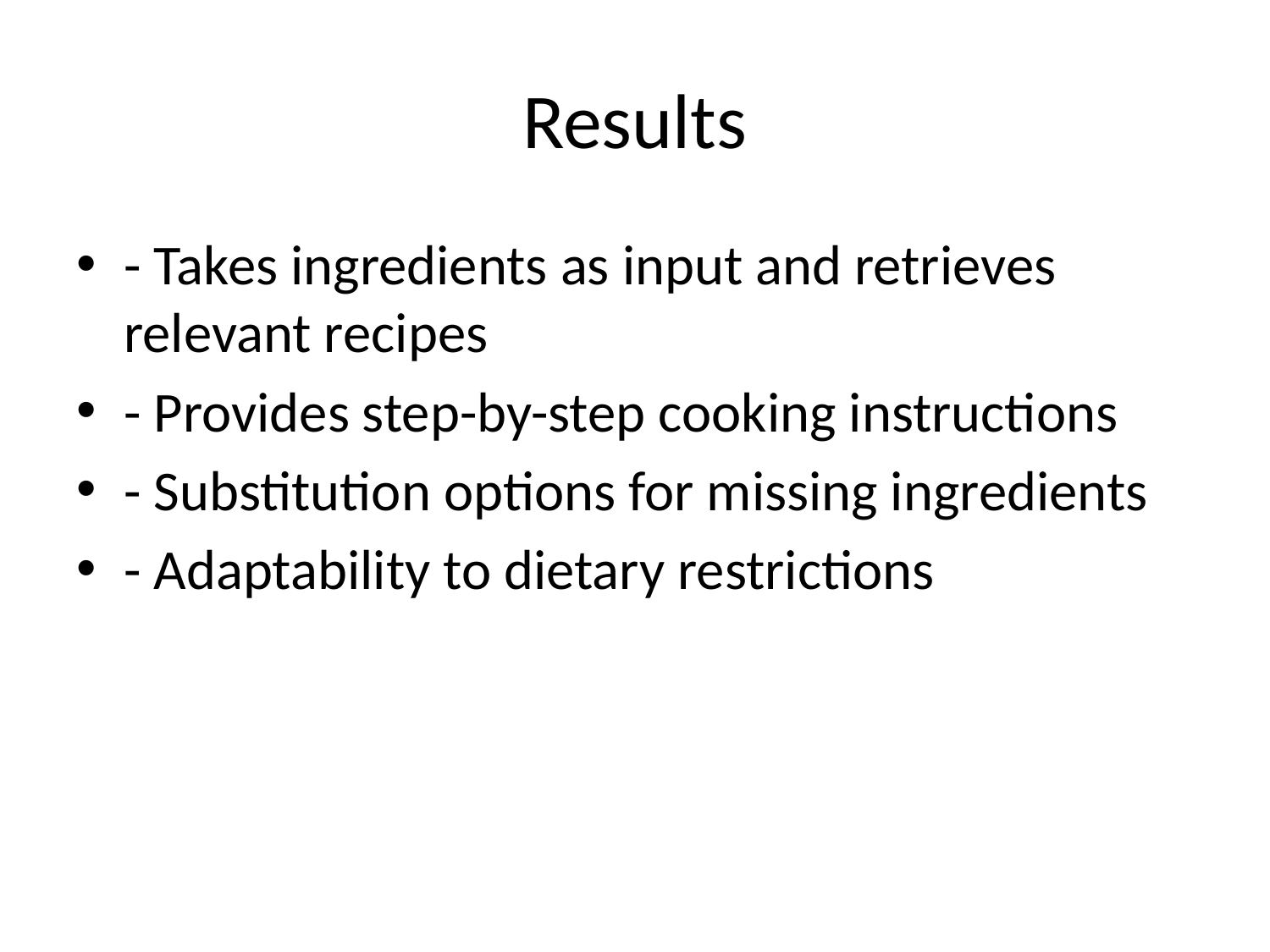

# Results
- Takes ingredients as input and retrieves relevant recipes
- Provides step-by-step cooking instructions
- Substitution options for missing ingredients
- Adaptability to dietary restrictions